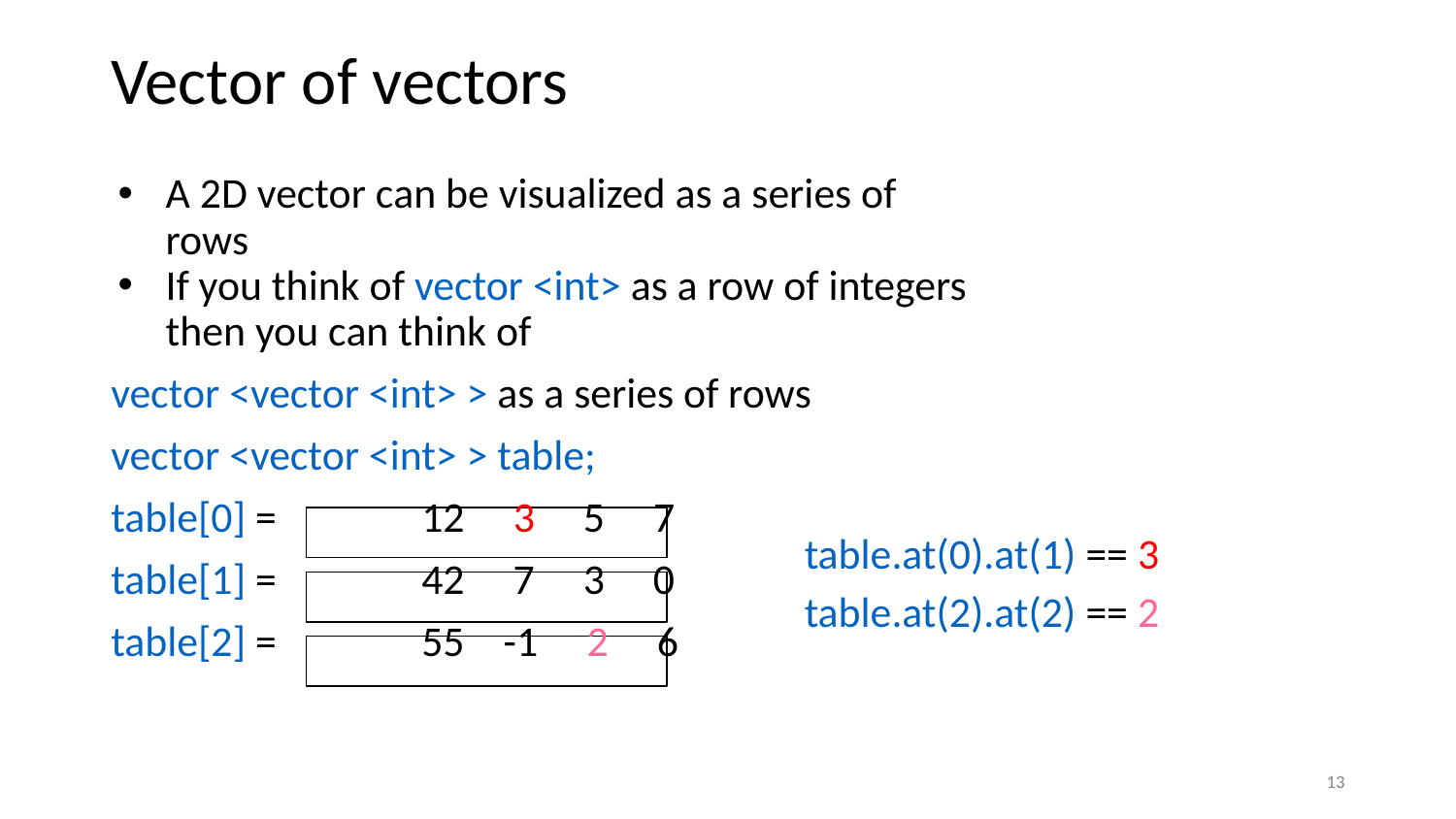

# Vector of vectors
A 2D vector can be visualized as a series of rows
If you think of vector <int> as a row of integers then you can think of
vector <vector <int> > as a series of rows
vector <vector <int> > table;
table[0] =	  12     3     5     7
table[1] =	  42     7     3     0
table[2] =	  55    -1     2     6

table.at(0).at(1) == 3
table.at(2).at(2) == 2

13